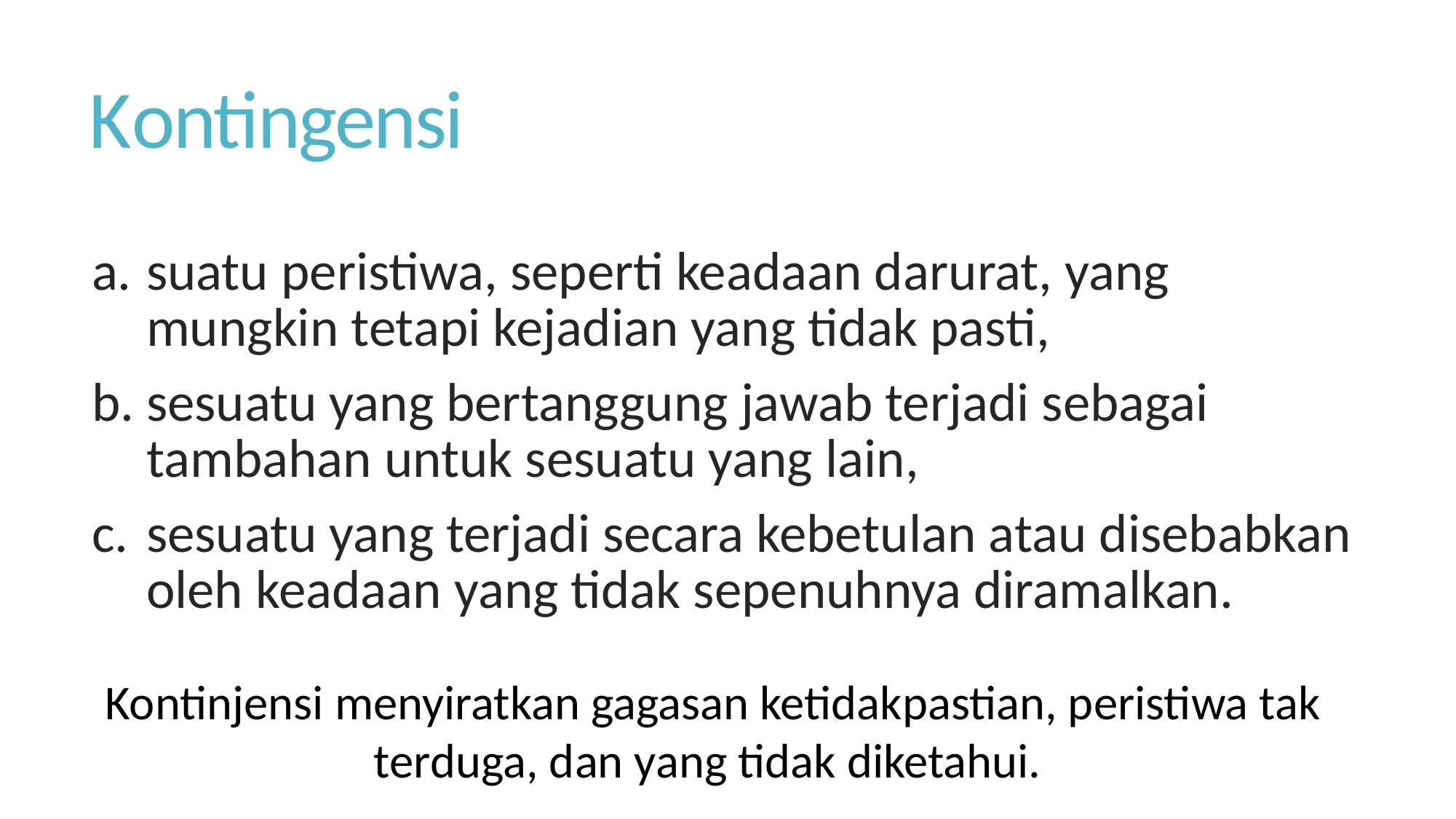

# Kontingensi
suatu peristiwa, seperti keadaan darurat, yang mungkin tetapi kejadian yang tidak pasti,
sesuatu yang bertanggung jawab terjadi sebagai tambahan untuk sesuatu yang lain,
sesuatu yang terjadi secara kebetulan atau disebabkan oleh keadaan yang tidak sepenuhnya diramalkan.
Kontinjensi menyiratkan gagasan ketidakpastian, peristiwa tak terduga, dan yang tidak diketahui.